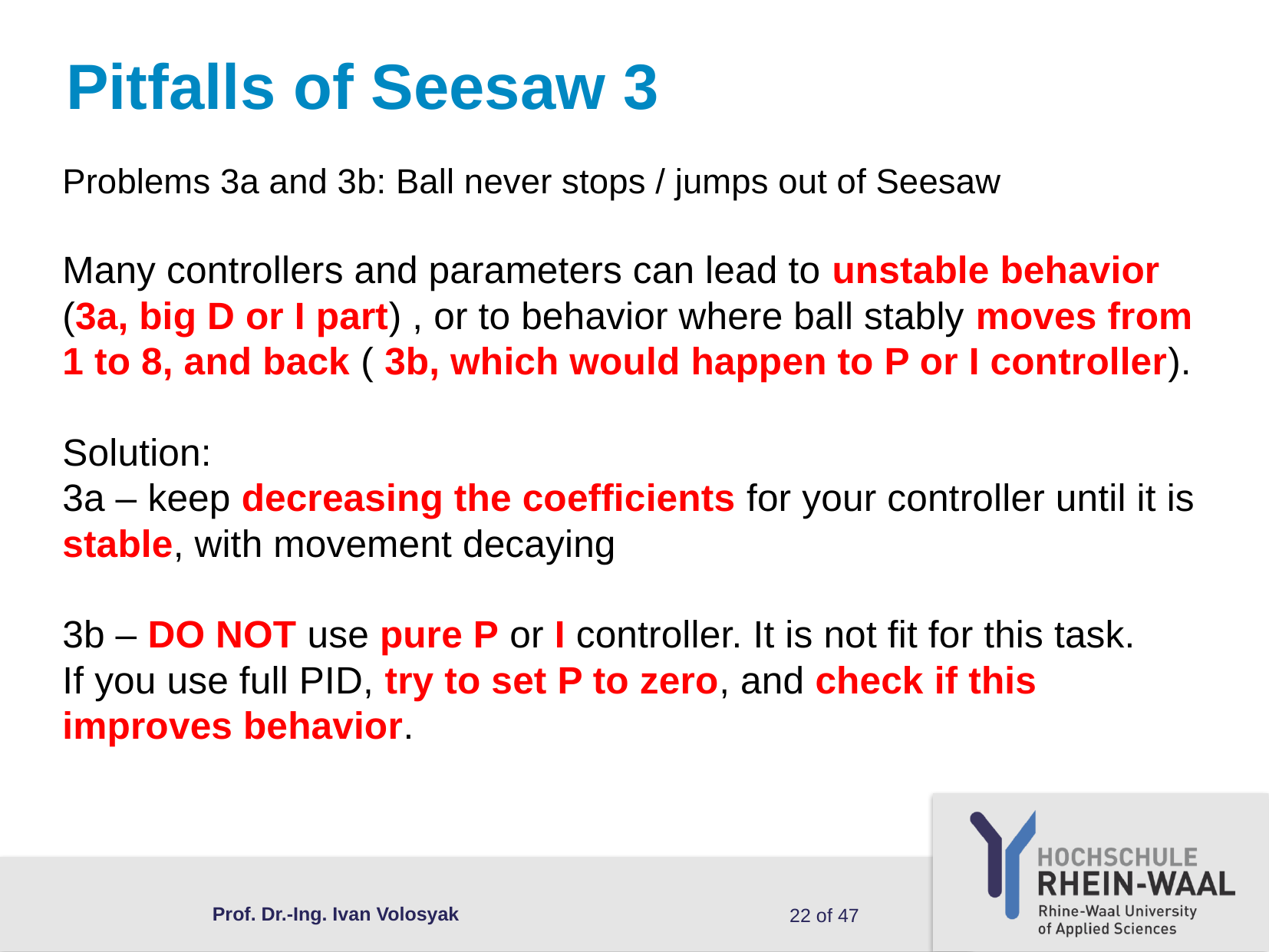

# Pitfalls of Seesaw 3
Problems 3a and 3b: Ball never stops / jumps out of Seesaw

Many controllers and parameters can lead to unstable behavior (3a, big D or I part) , or to behavior where ball stably moves from 1 to 8, and back ( 3b, which would happen to P or I controller).

Solution:
3a – keep decreasing the coefficients for your controller until it is stable, with movement decaying

3b – DO NOT use pure P or I controller. It is not fit for this task.
If you use full PID, try to set P to zero, and check if this improves behavior.
Prof. Dr.-Ing. Ivan Volosyak